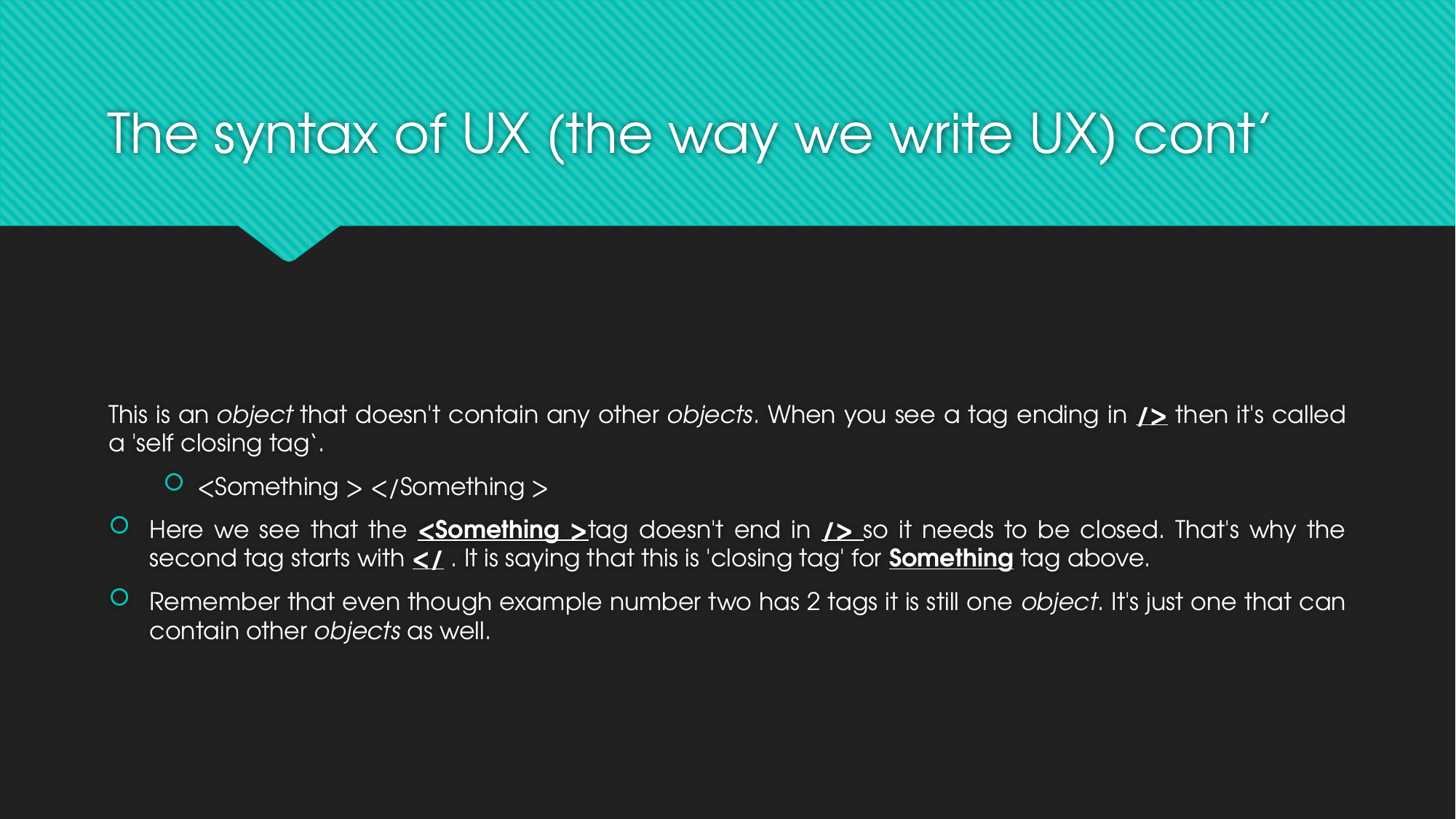

# The syntax of UX (the way we write UX) cont’
This is an object that doesn't contain any other objects. When you see a tag ending in /> then it's called a 'self closing tag‘.
<Something > </Something >
Here we see that the <Something >tag doesn't end in /> so it needs to be closed. That's why the second tag starts with </ . It is saying that this is 'closing tag' for Something tag above.
Remember that even though example number two has 2 tags it is still one object. It's just one that can contain other objects as well.